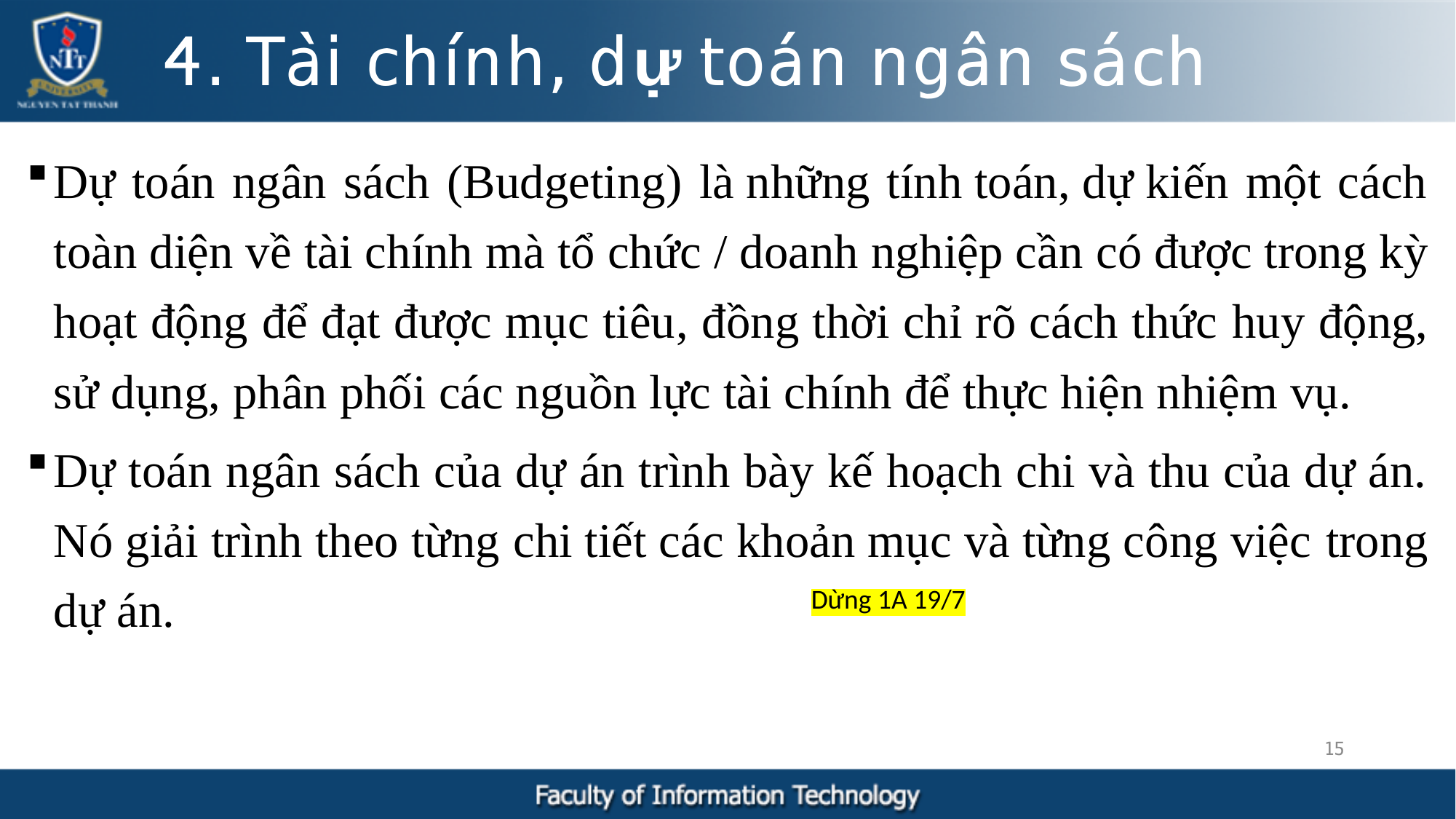

4. Tài chính, dự toán ngân sách
Dự toán ngân sách (Budgeting) là những tính toán, dự kiến một cách toàn diện về tài chính mà tổ chức / doanh nghiệp cần có được trong kỳ hoạt động để đạt được mục tiêu, đồng thời chỉ rõ cách thức huy động, sử dụng, phân phối các nguồn lực tài chính để thực hiện nhiệm vụ.
Dự toán ngân sách của dự án trình bày kế hoạch chi và thu của dự án. Nó giải trình theo từng chi tiết các khoản mục và từng công việc trong dự án.
Dừng 1A 19/7
15